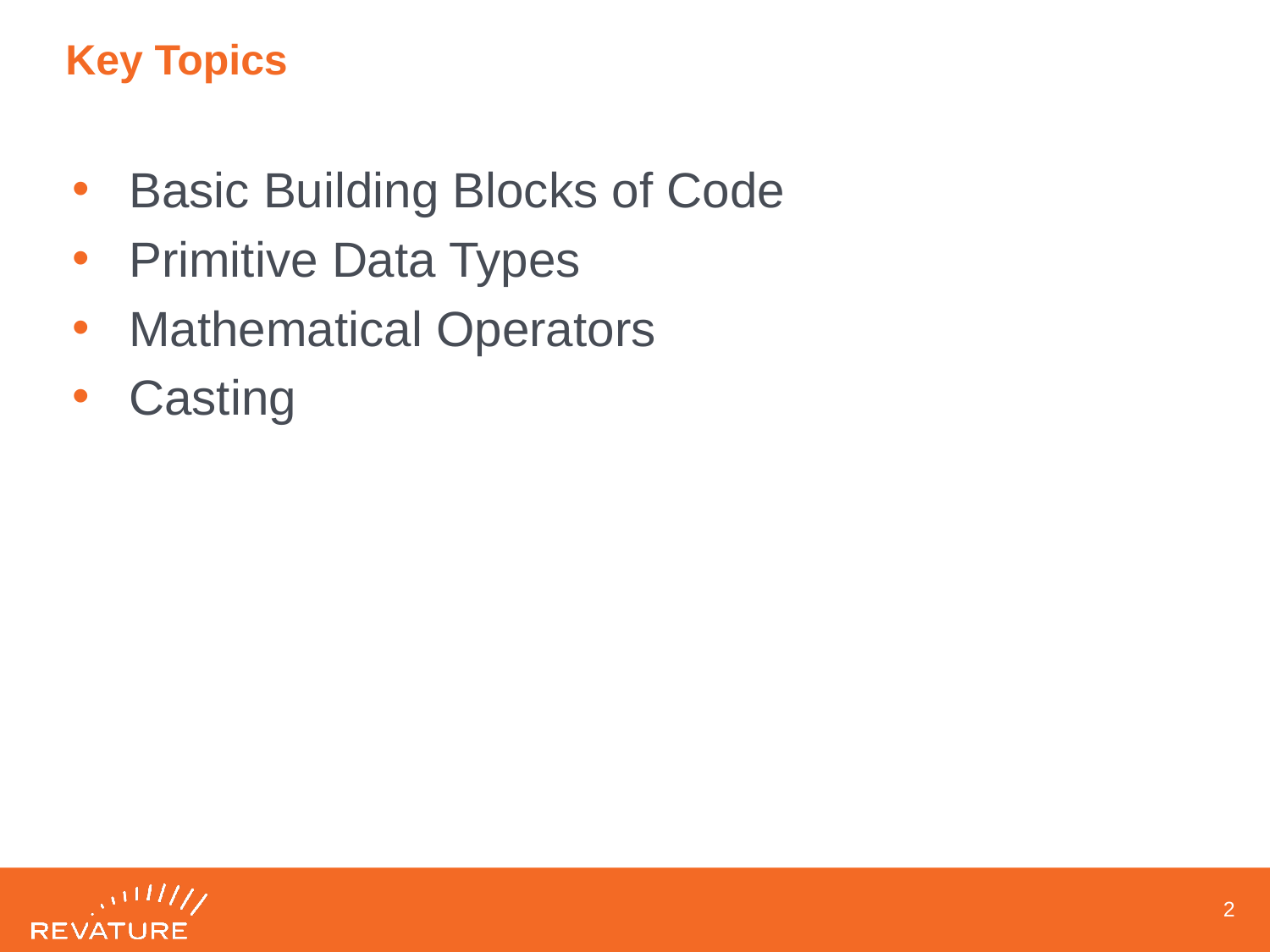

# Key Topics
Basic Building Blocks of Code
Primitive Data Types
Mathematical Operators
Casting

2